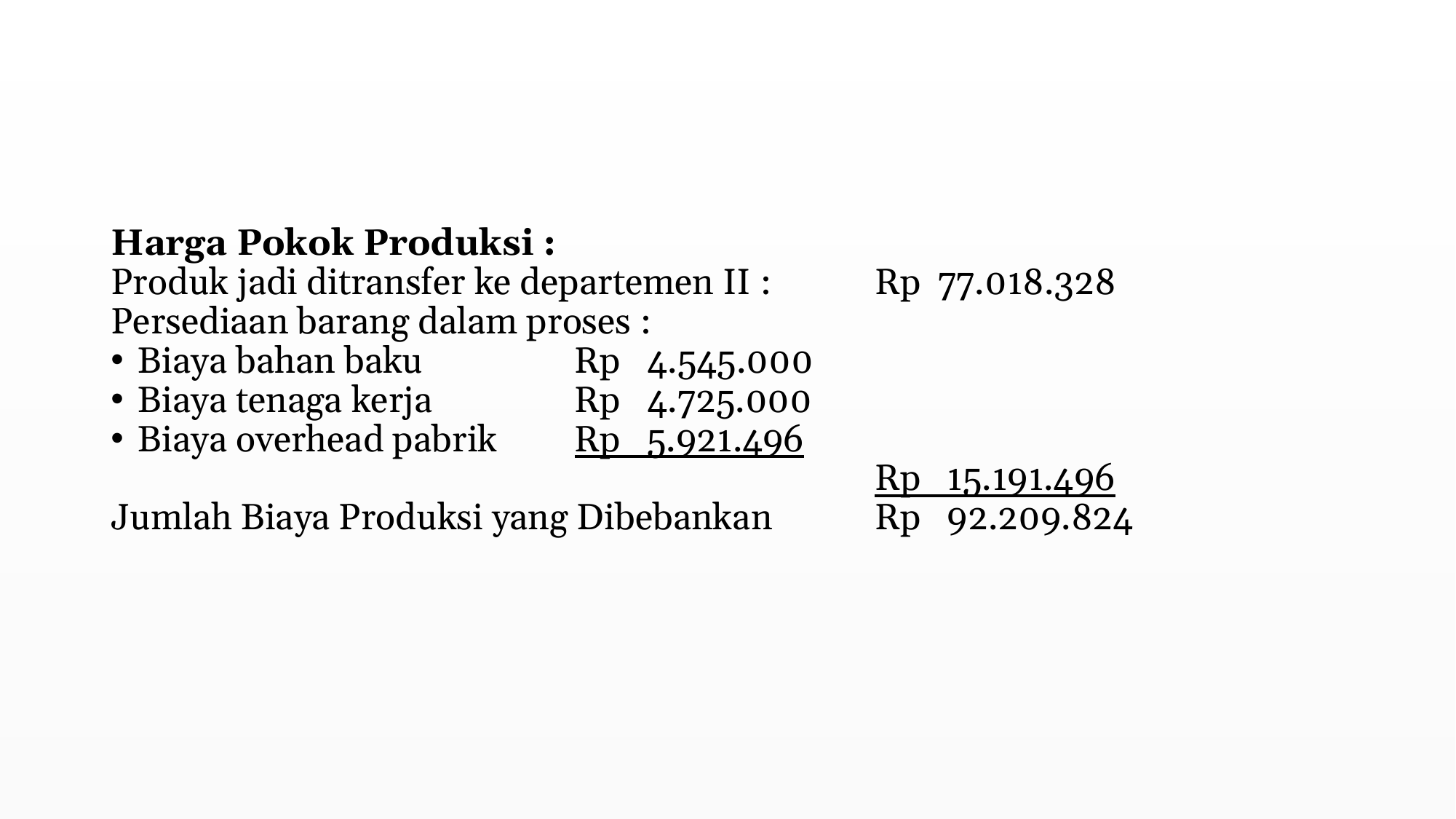

#
Harga Pokok Produksi :
Produk jadi ditransfer ke departemen II :	Rp  77.018.328
Persediaan barang dalam proses :
Biaya bahan baku		Rp   4.545.000
Biaya tenaga kerja		Rp   4.725.000
Biaya overhead pabrik	Rp   5.921.496
							Rp   15.191.496
Jumlah Biaya Produksi yang Dibebankan	Rp   92.209.824